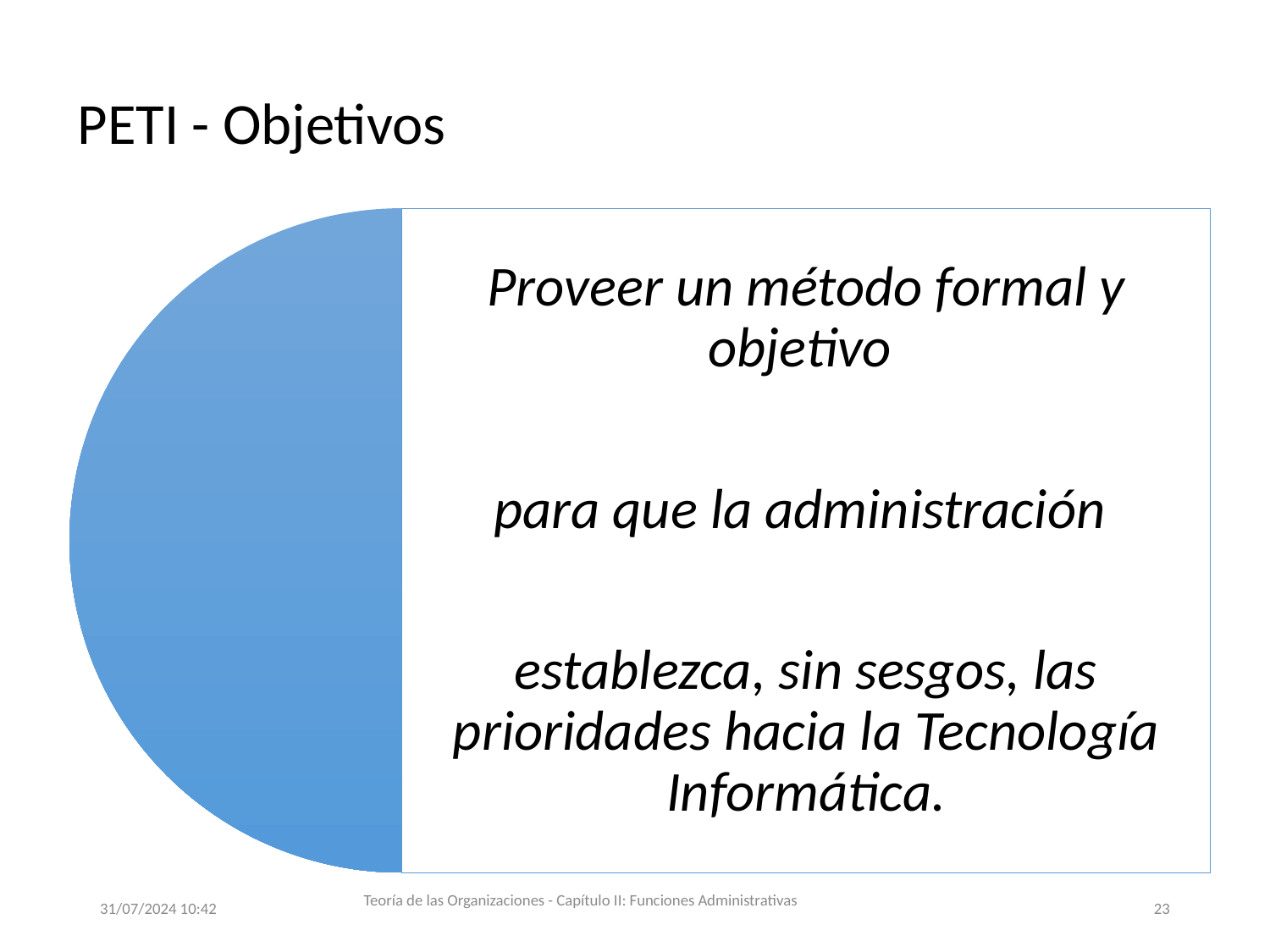

# PETI - Objetivos
Proveer un método formal y objetivo

para que la administración

establezca, sin sesgos, las prioridades hacia la Tecnología Informática.
Teoría de las Organizaciones - Capítulo II: Funciones Administrativas
31/07/2024 10:42
23